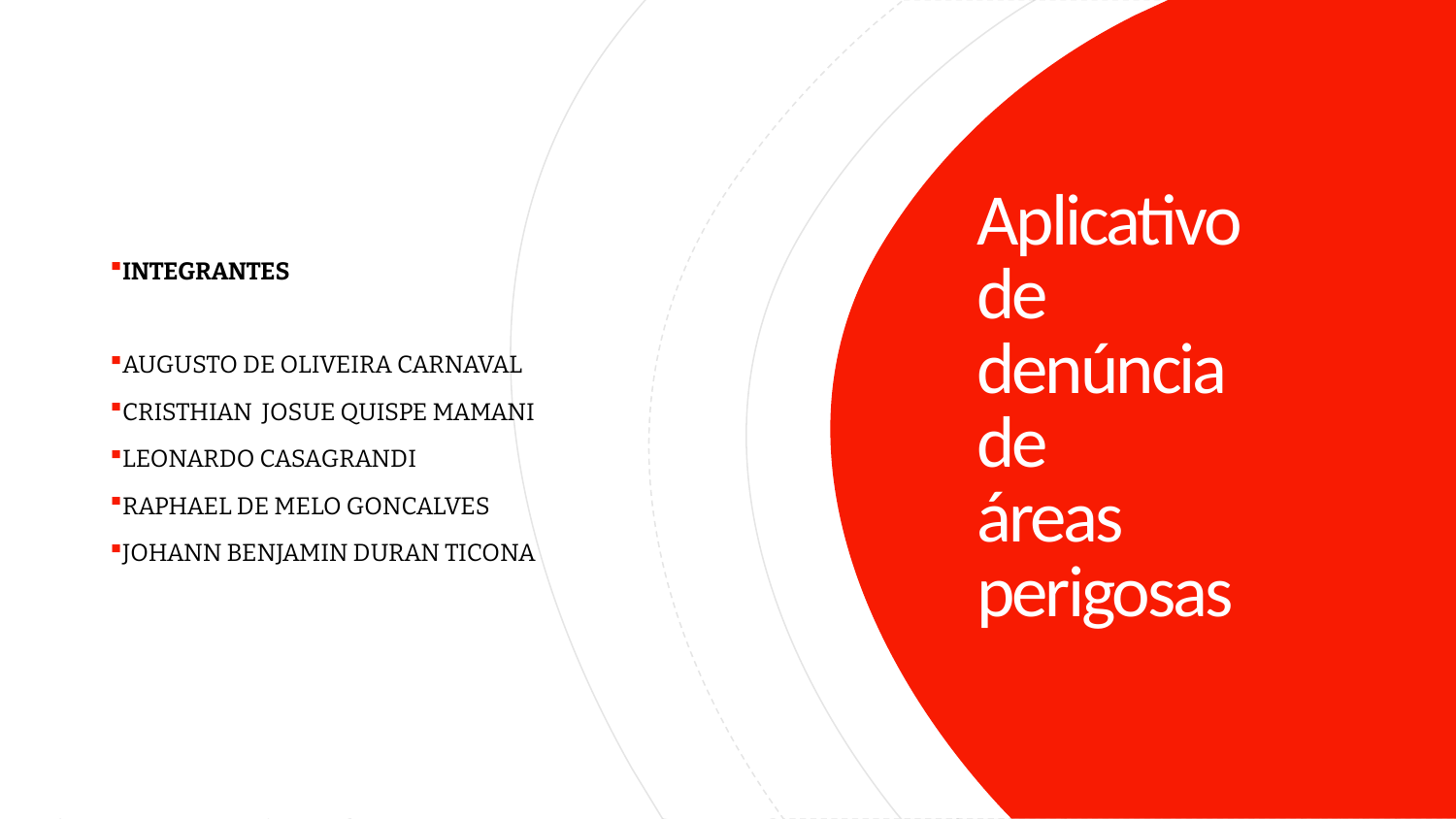

INTEGRANTES

AUGUSTO DE OLIVEIRA CARNAVAL
CRISTHIAN  JOSUE QUISPE MAMANI
LEONARDO CASAGRANDI
RAPHAEL DE MELO GONCALVES
JOHANN BENJAMIN DURAN TICONA
# Aplicativo de denúncia de áreas perigosas